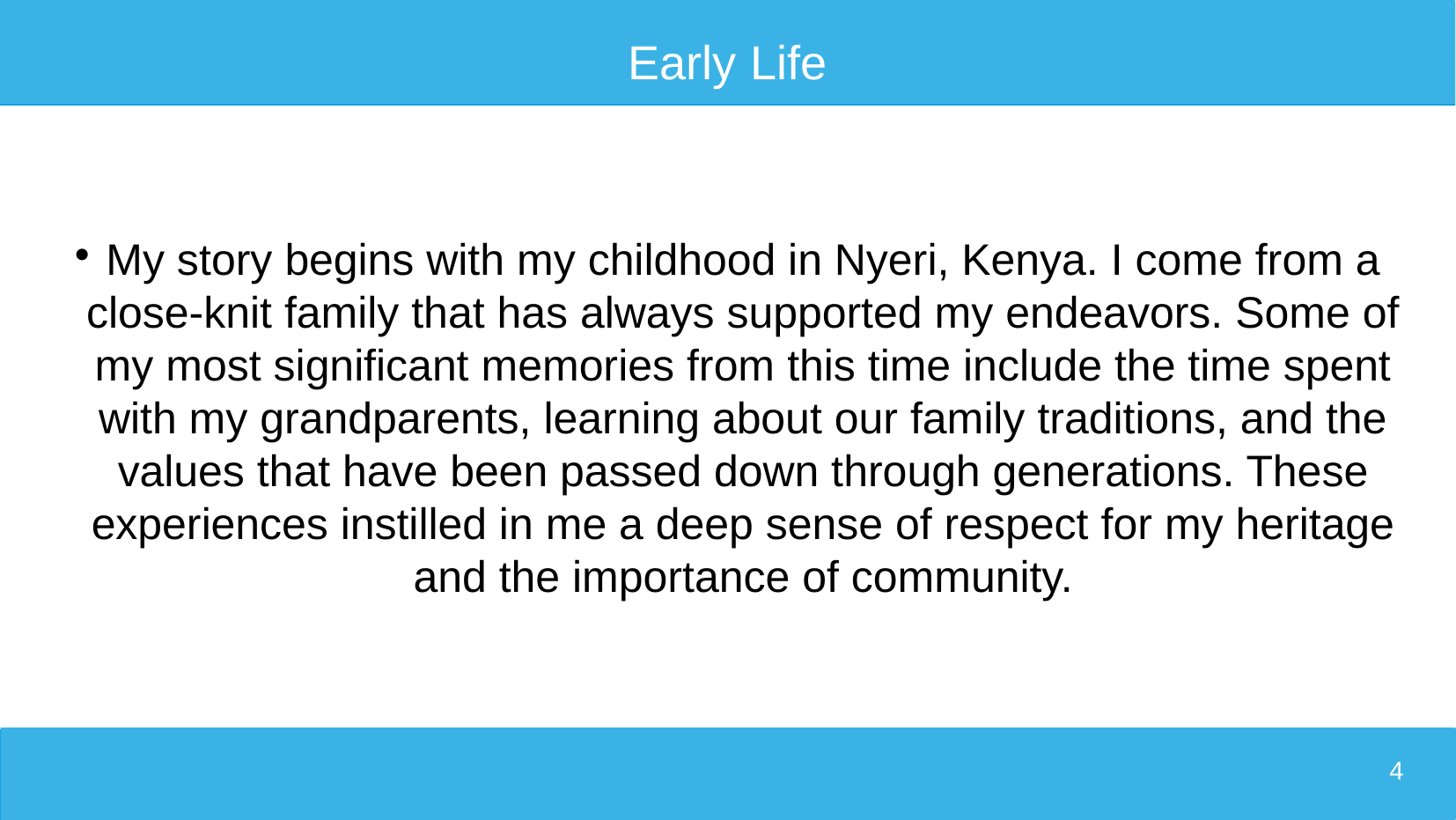

# Early Life
My story begins with my childhood in Nyeri, Kenya. I come from a close-knit family that has always supported my endeavors. Some of my most significant memories from this time include the time spent with my grandparents, learning about our family traditions, and the values that have been passed down through generations. These experiences instilled in me a deep sense of respect for my heritage and the importance of community.
4